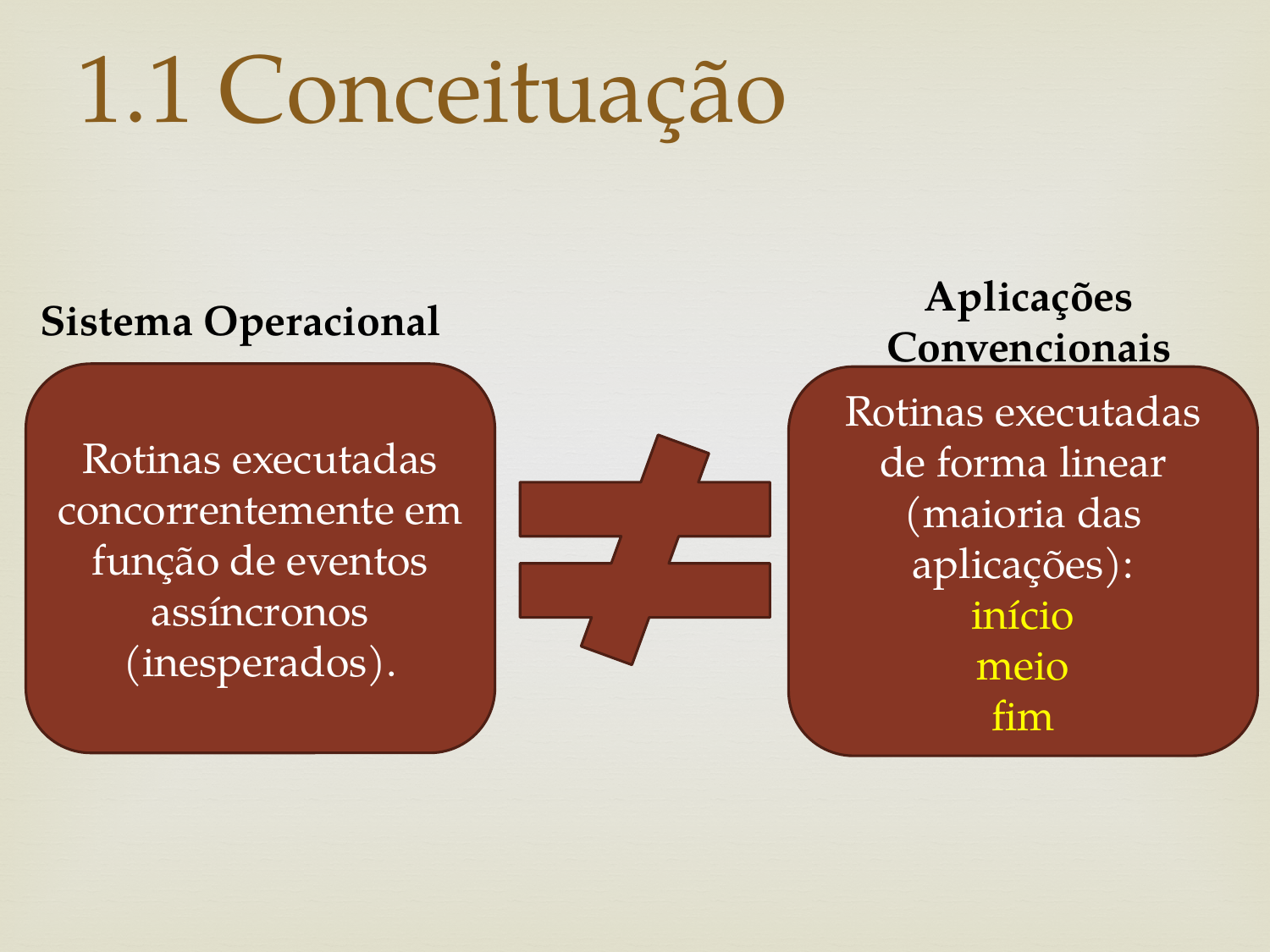

# 1.1 Conceituação
Aplicações Convencionais
Sistema Operacional
Rotinas executadas concorrentemente em função de eventos assíncronos (inesperados).
Rotinas executadas de forma linear (maioria das aplicações):
início
meio
fim